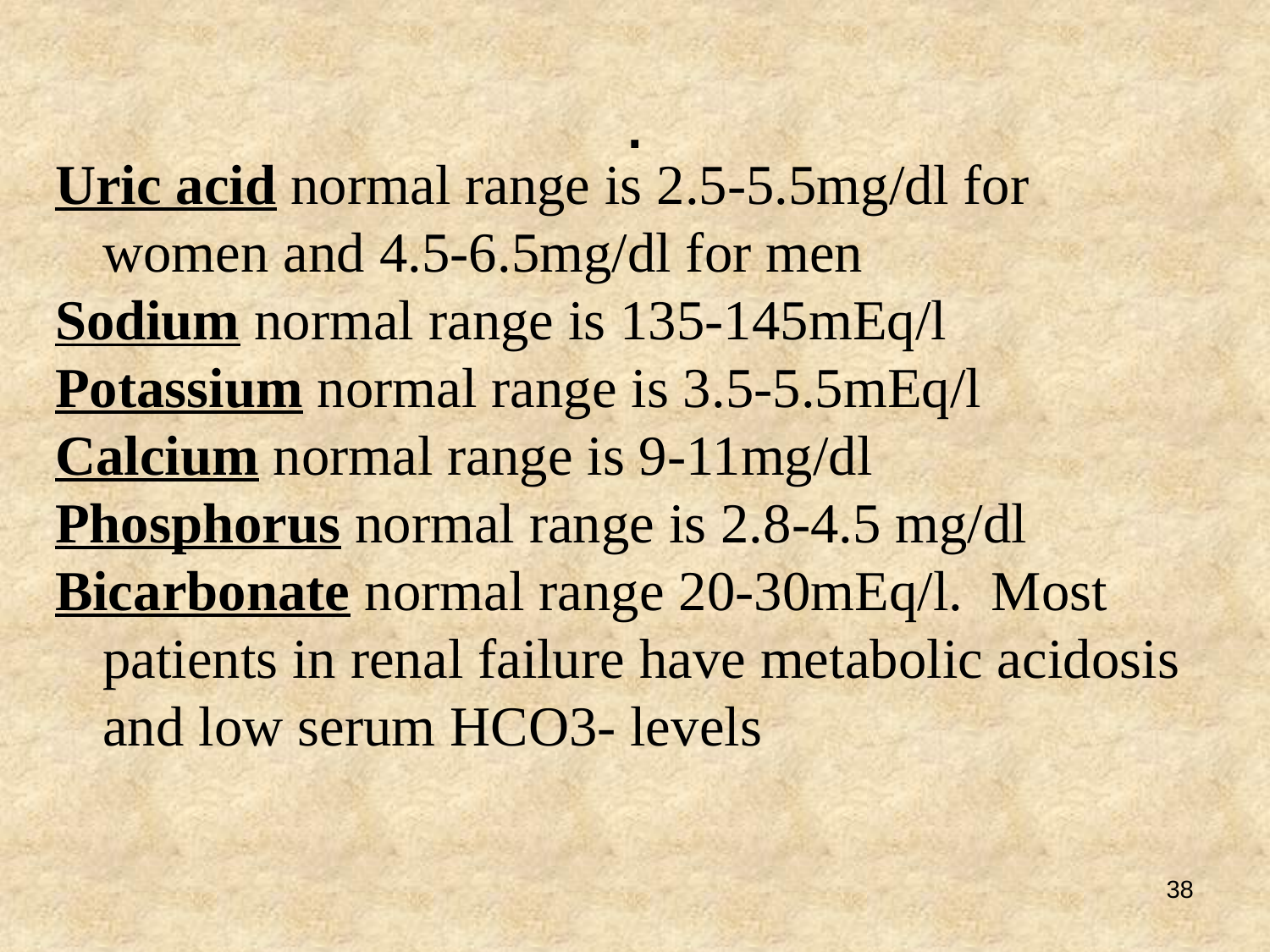

# .

Uric acid normal range is 2.5-5.5mg/dl for women and 4.5-6.5mg/dl for men
Sodium normal range is 135-145mEq/l
Potassium normal range is 3.5-5.5mEq/l
Calcium normal range is 9-11mg/dl
Phosphorus normal range is 2.8-4.5 mg/dl
Bicarbonate normal range 20-30mEq/l.  Most patients in renal failure have metabolic acidosis and low serum HCO3- levels

38